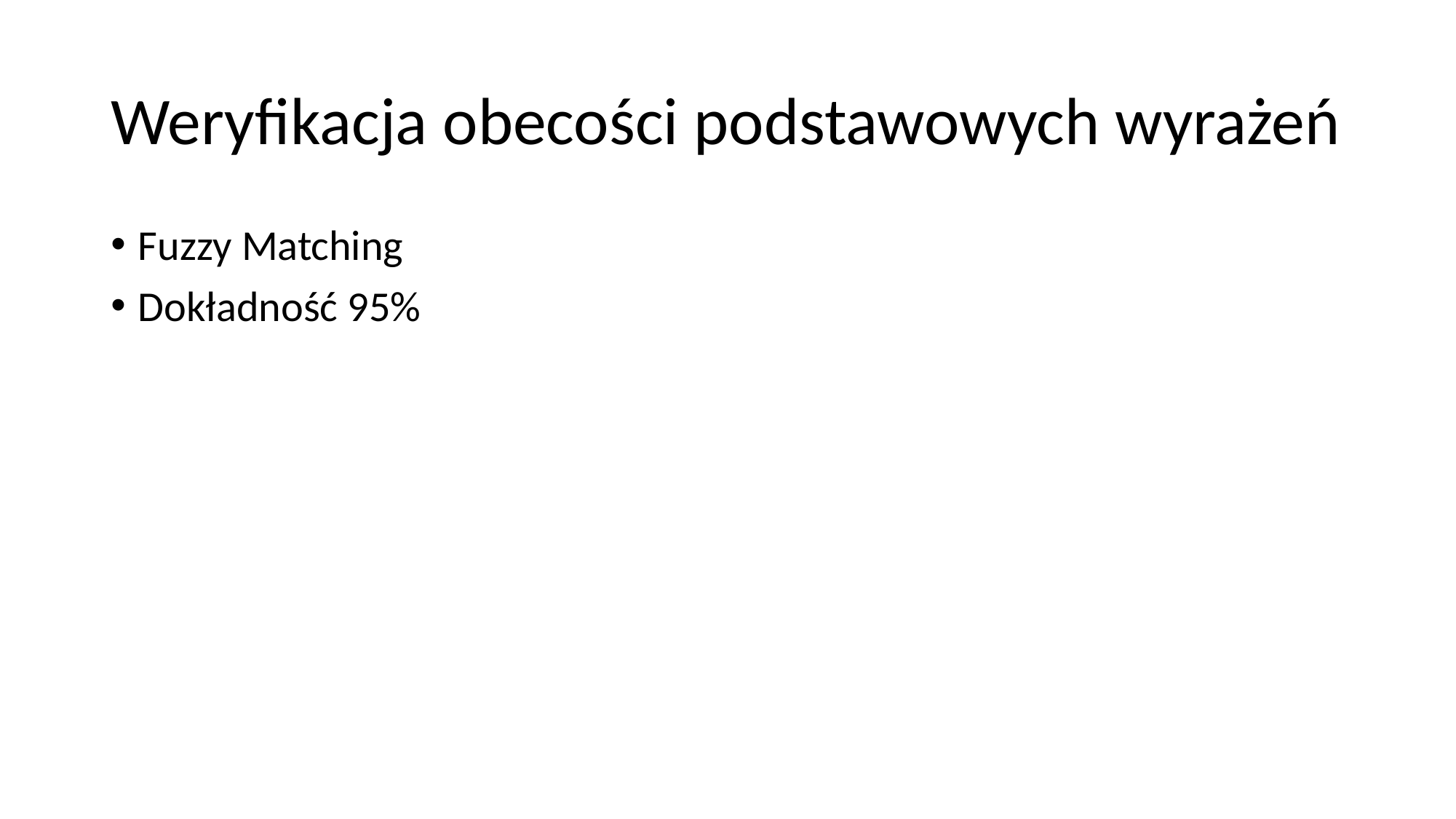

# Weryfikacja obecości podstawowych wyrażeń
Fuzzy Matching
Dokładność 95%